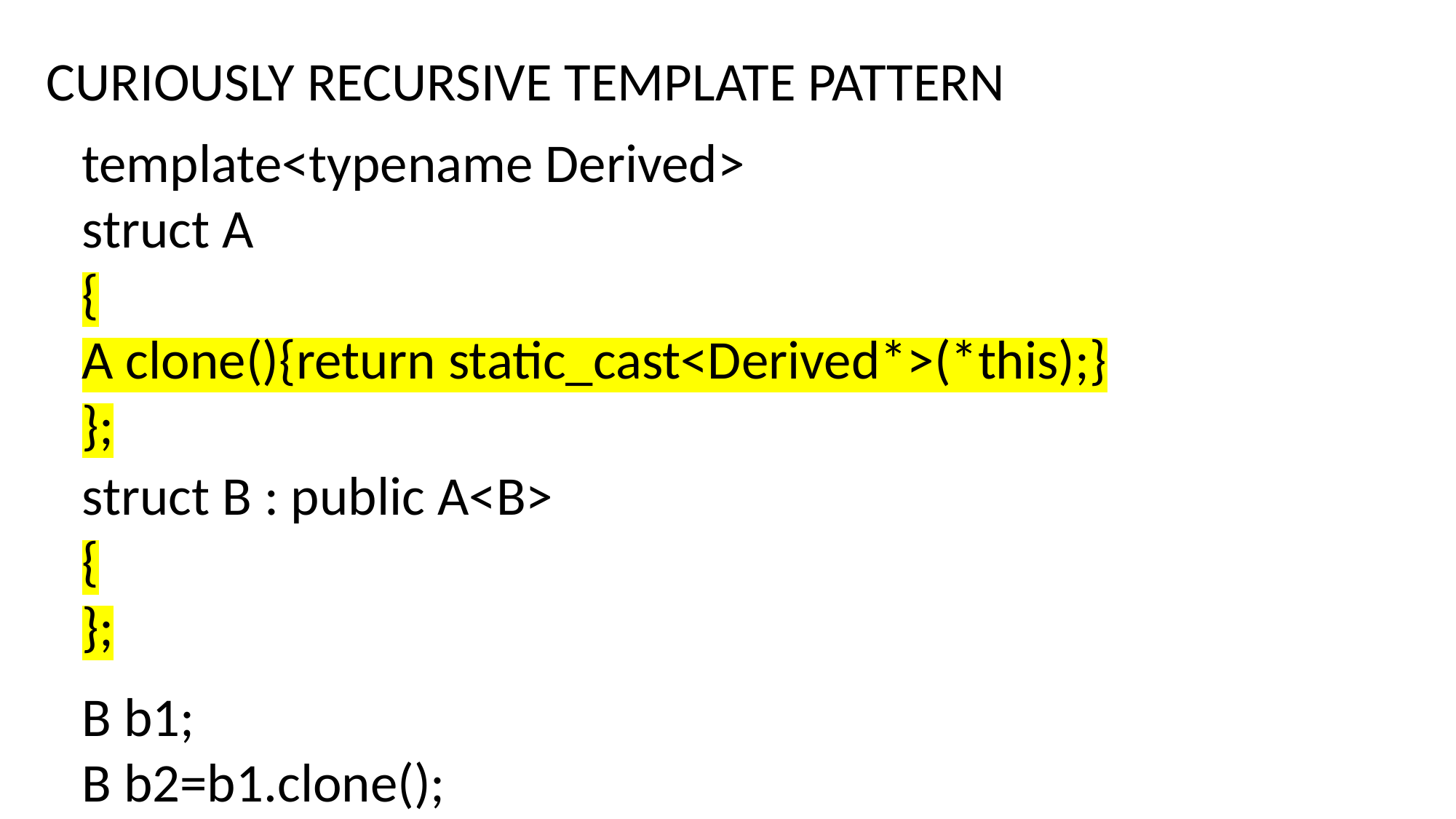

CURIOUSLY RECURSIVE TEMPLATE PATTERN
template<typename Derived>
struct A
{
A clone(){return static_cast<Derived*>(*this);}
};
struct B : public A<B>
{
};
B b1;
B b2=b1.clone();